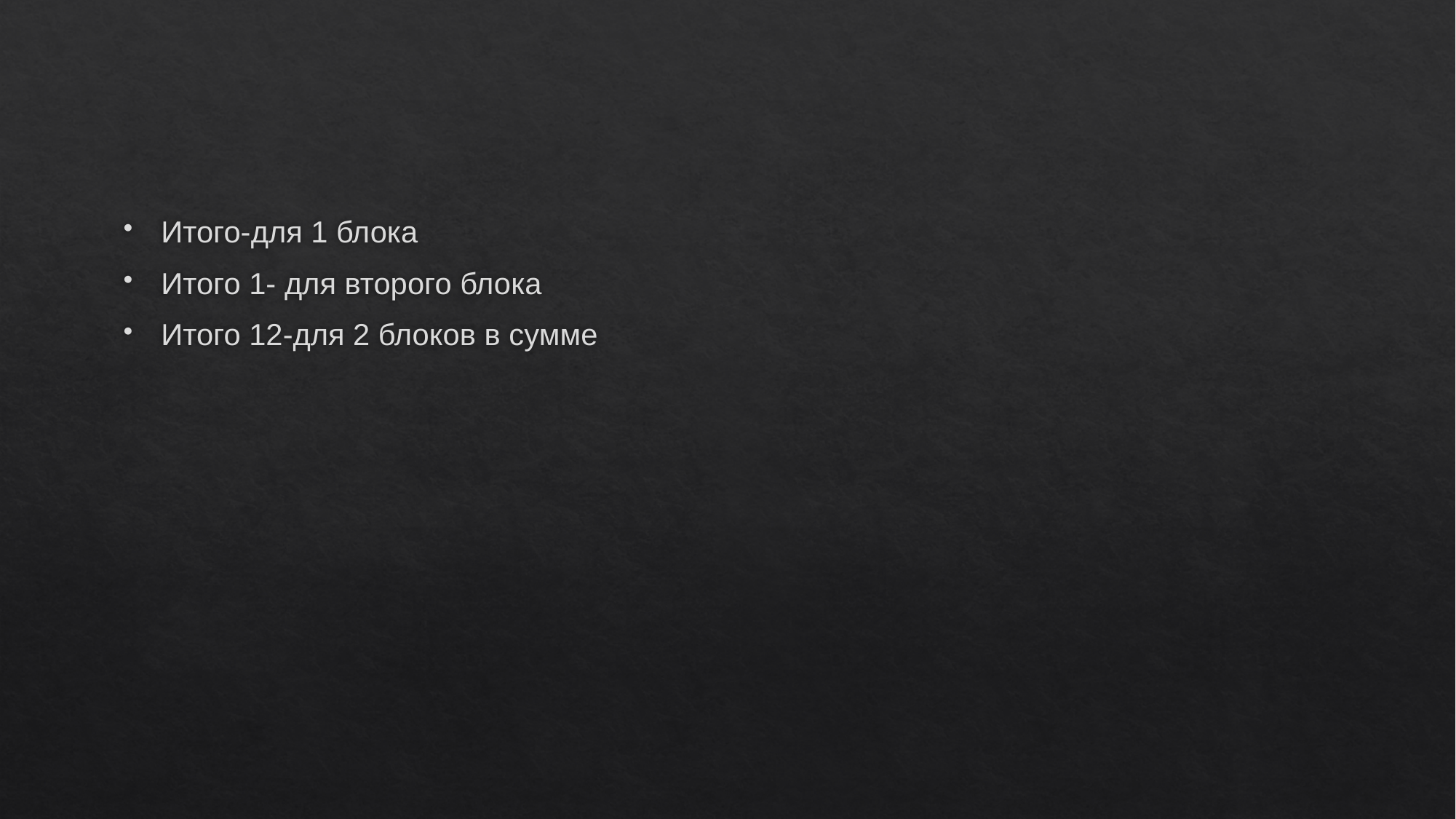

Итого-для 1 блока
Итого 1- для второго блока
Итого 12-для 2 блоков в сумме